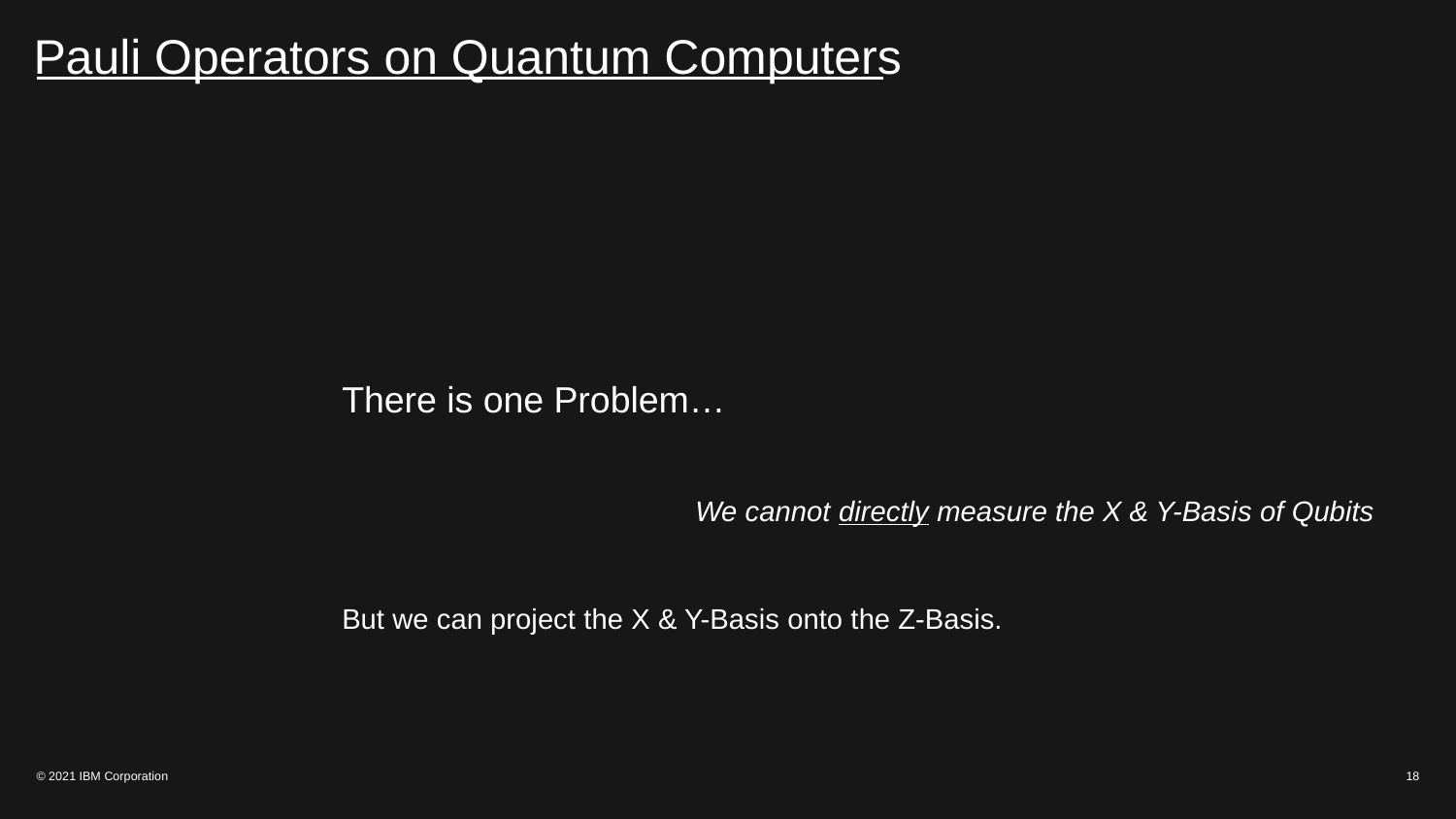

# Pauli Operators on Quantum Computers
There is one Problem…
We cannot directly measure the X & Y-Basis of Qubits
But we can project the X & Y-Basis onto the Z-Basis.
© 2021 IBM Corporation
18